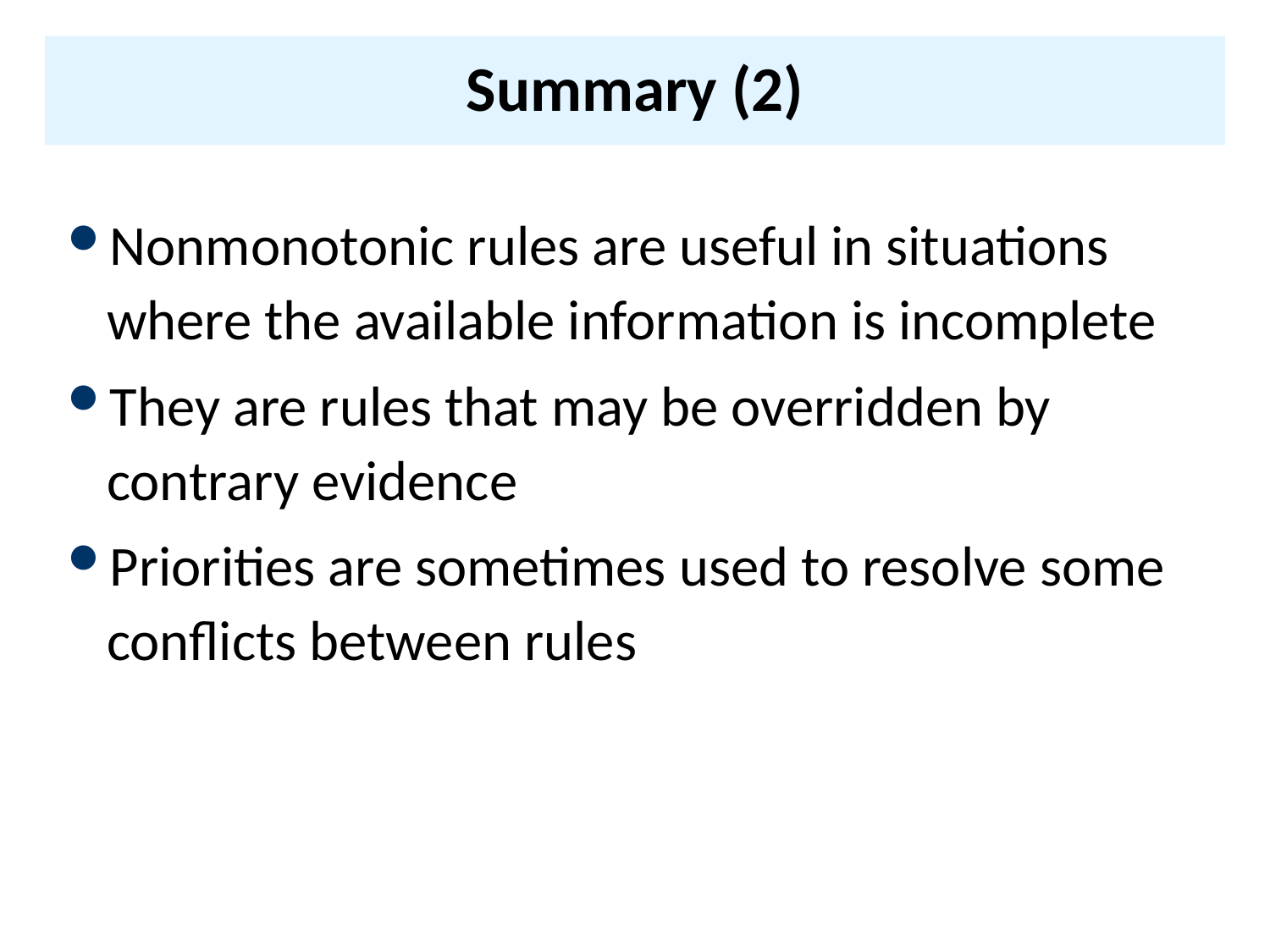

# Summary (2)
Nonmonotonic rules are useful in situations where the available information is incomplete
They are rules that may be overridden by contrary evidence
Priorities are sometimes used to resolve some conflicts between rules